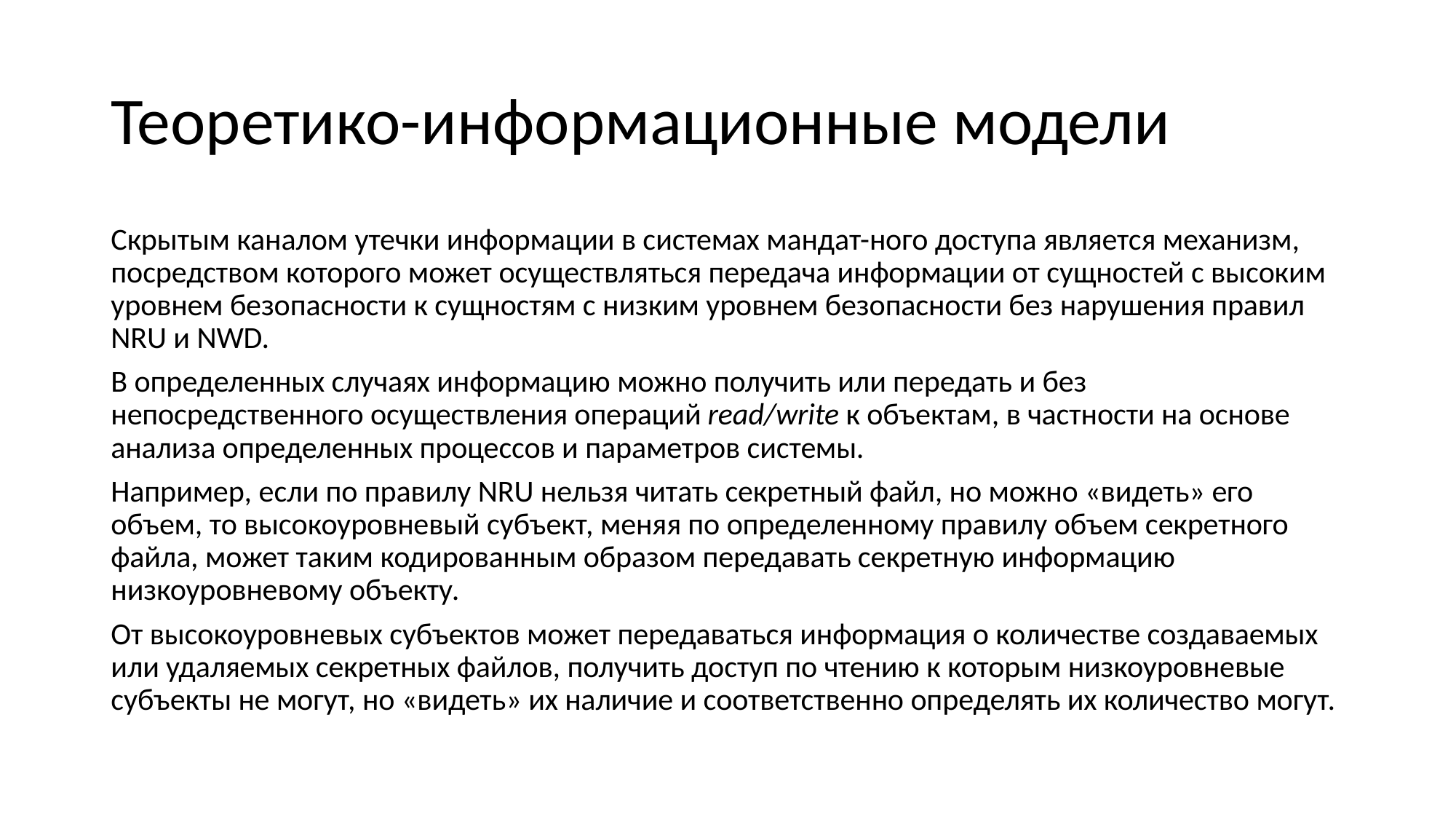

# Теоретико-информационные модели
Скрытым каналом утечки информации в системах мандат-ного доступа является механизм, посредством которого может осуществляться передача информации от сущностей с высоким уровнем безопасности к сущностям с низким уровнем безопасности без нарушения правил NRU и NWD.
В определенных случаях информацию можно получить или передать и без непосредственного осуществления операций read/write к объектам, в частности на основе анализа определенных процессов и параметров системы.
Например, если по правилу NRU нельзя читать секретный файл, но можно «видеть» его объем, то высокоуровневый субъект, меняя по определенному правилу объем секретного файла, может таким кодированным образом передавать секретную информацию низкоуровневому объекту.
От высокоуровневых субъектов может передаваться информация о количестве создаваемых или удаляемых секретных файлов, получить доступ по чтению к которым низкоуровневые субъекты не могут, но «видеть» их наличие и соответственно определять их количество могут.